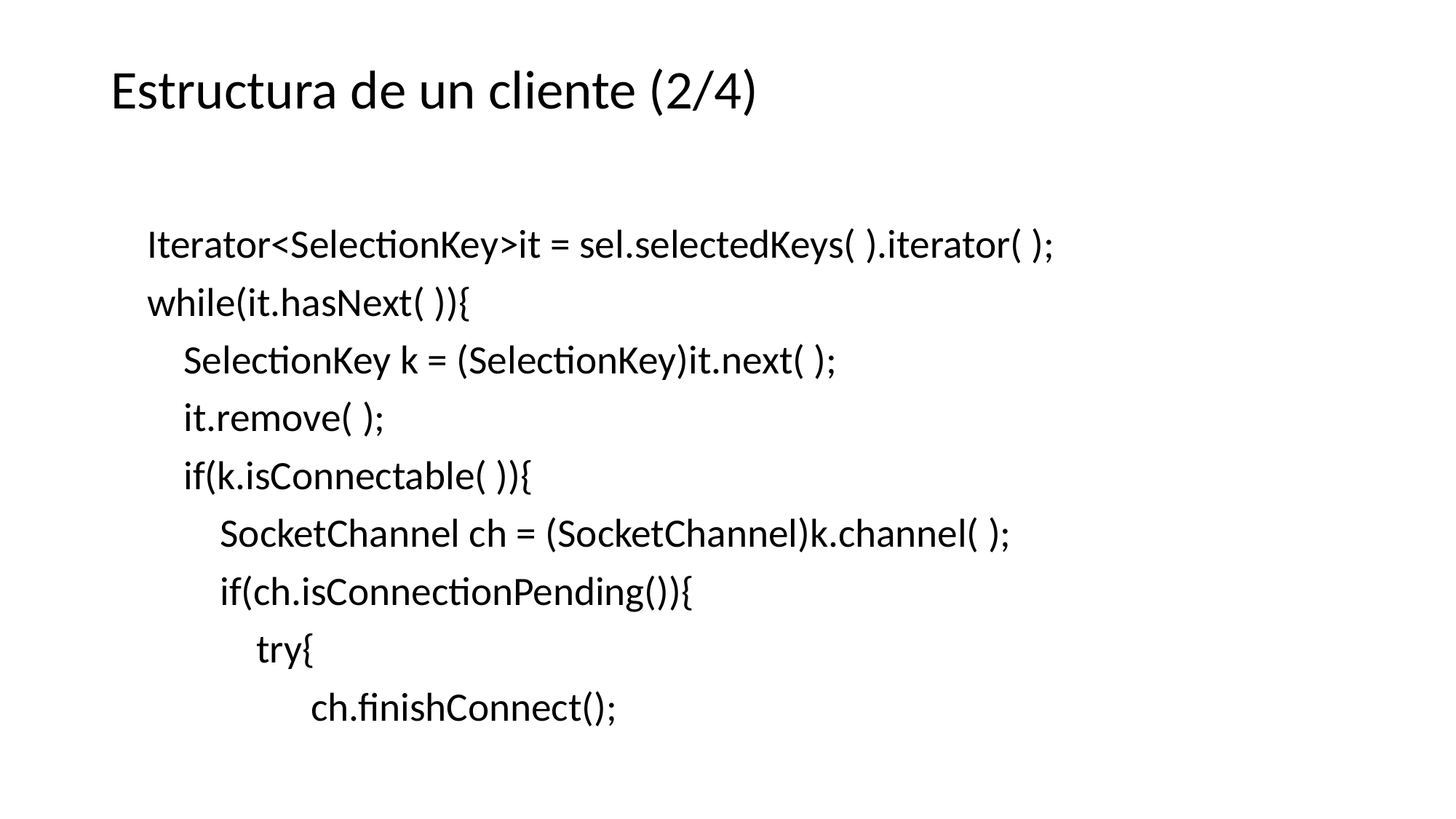

# Estructura de un cliente (2/4)
    Iterator<SelectionKey>it = sel.selectedKeys( ).iterator( );
    while(it.hasNext( )){
        SelectionKey k = (SelectionKey)it.next( );
        it.remove( );
        if(k.isConnectable( )){
            SocketChannel ch = (SocketChannel)k.channel( );
            if(ch.isConnectionPending()){
                try{
                      ch.finishConnect();